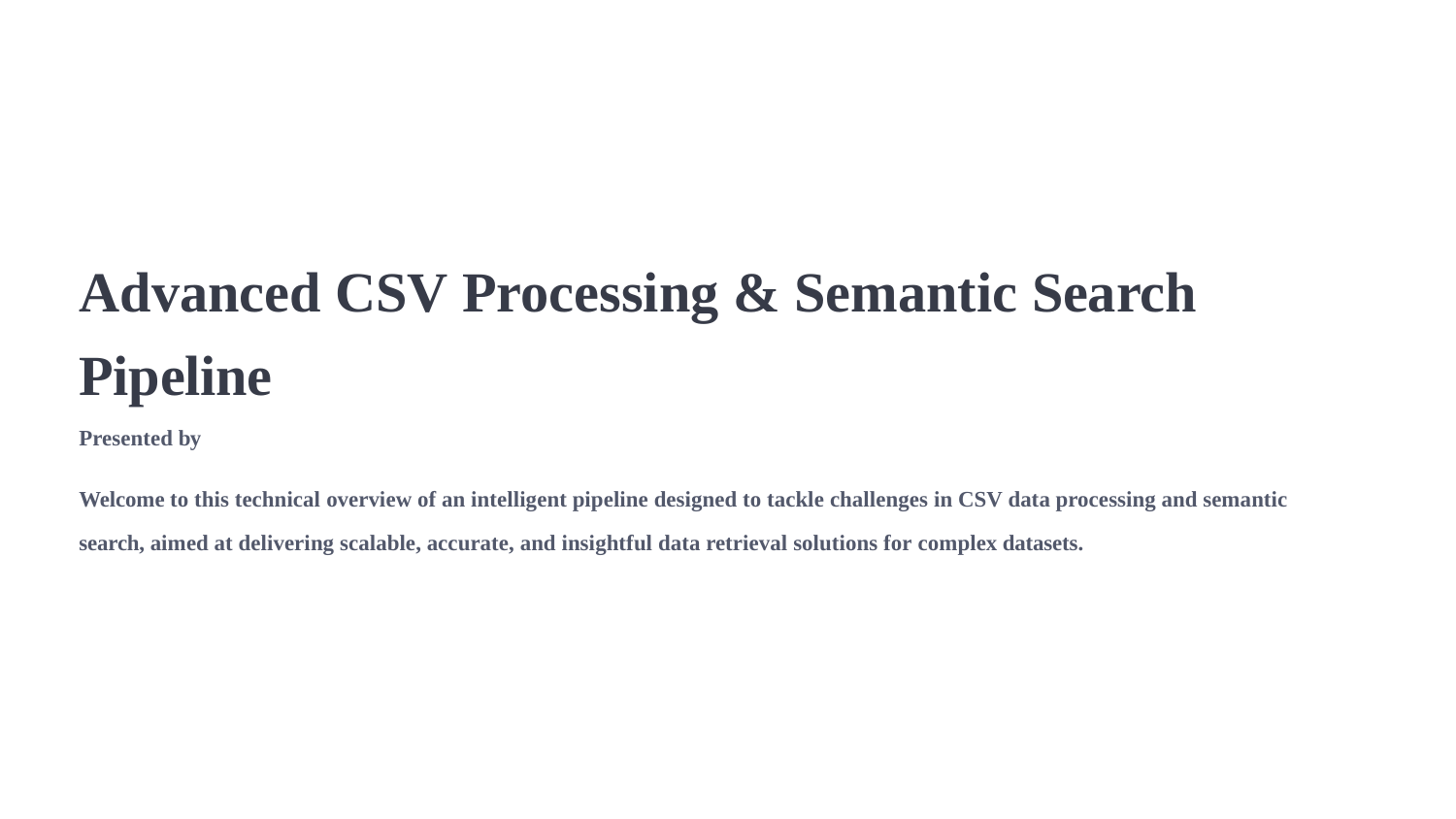

# Advanced CSV Processing & Semantic Search Pipeline
Presented by
Welcome to this technical overview of an intelligent pipeline designed to tackle challenges in CSV data processing and semantic search, aimed at delivering scalable, accurate, and insightful data retrieval solutions for complex datasets.